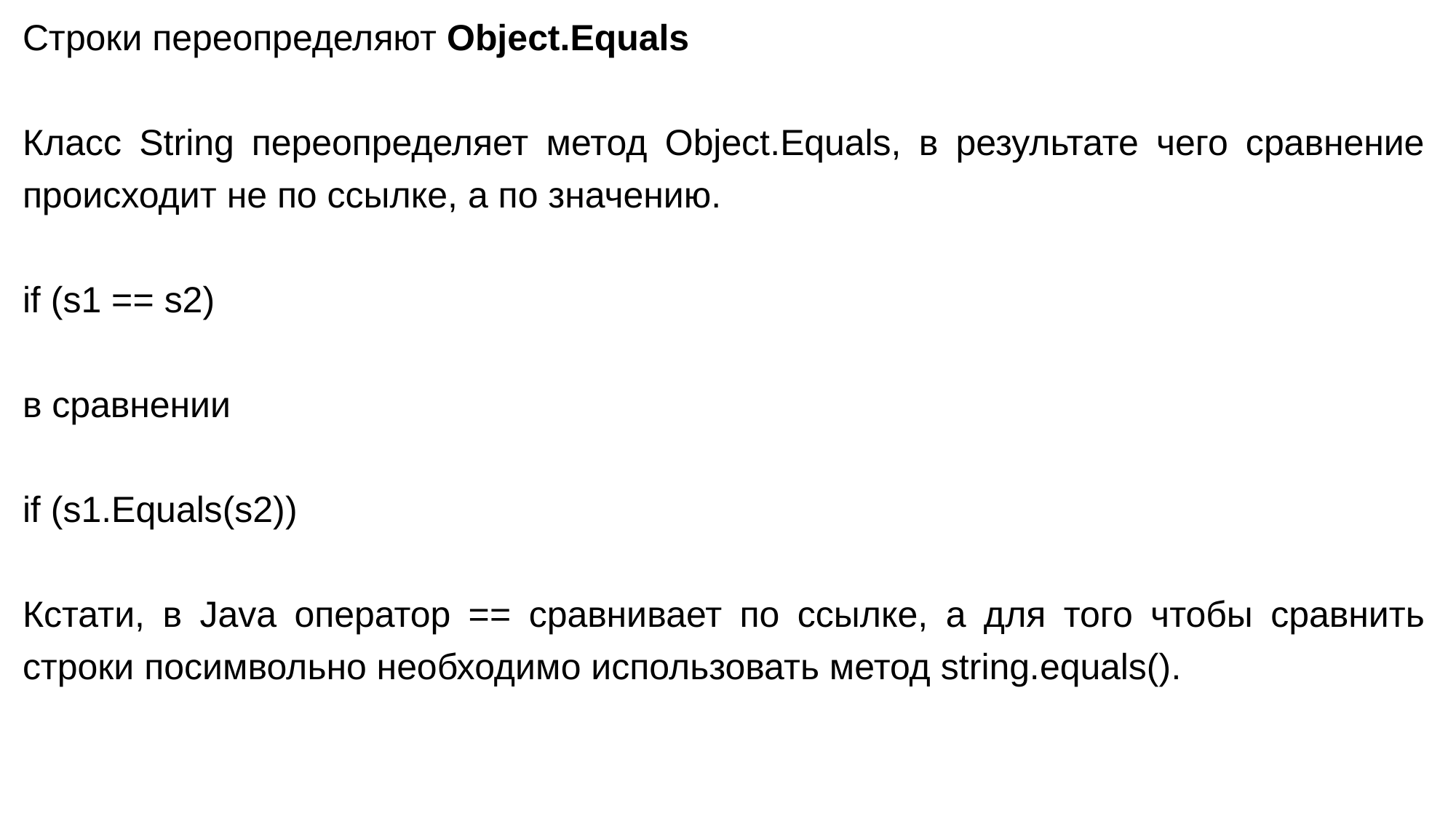

Строки переопределяют Object.Equals

Класс String переопределяет метод Object.Equals, в результате чего сравнение происходит не по ссылке, а по значению.

if (s1 == s2)

в сравнении

if (s1.Equals(s2))

Кстати, в Java оператор == сравнивает по ссылке, а для того чтобы сравнить строки посимвольно необходимо использовать метод string.equals().